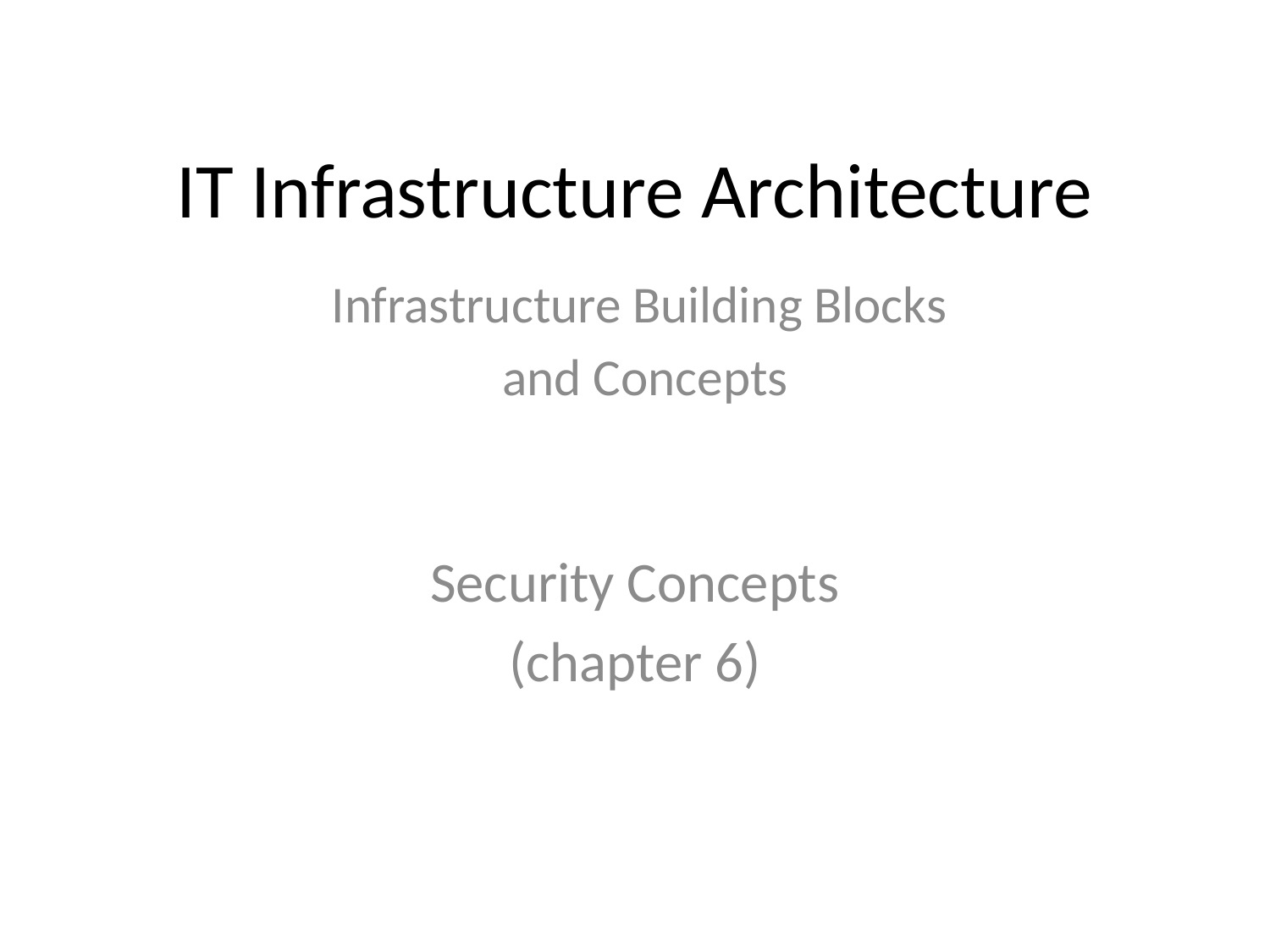

# IT Infrastructure Architecture
Infrastructure Building Blocks
and Concepts
Security Concepts
(chapter 6)